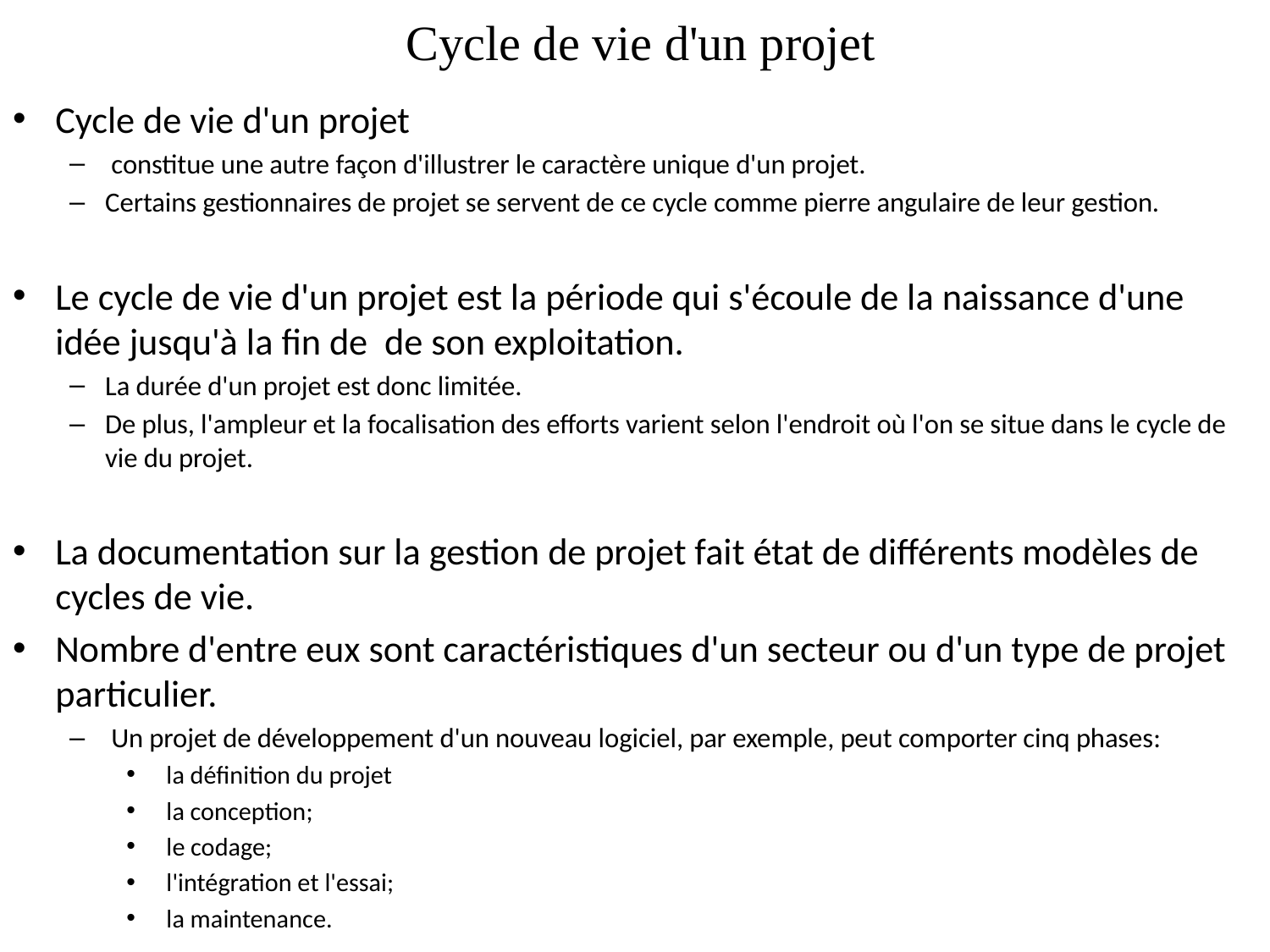

# Cycle de vie d'un projet
Cycle de vie d'un projet
 constitue une autre façon d'illustrer le caractère unique d'un projet.
Certains gestionnaires de projet se servent de ce cycle comme pierre angulaire de leur gestion.

Le cycle de vie d'un projet est la période qui s'écoule de la naissance d'une idée jusqu'à la fin de  de son exploitation.
La durée d'un projet est donc limitée.
De plus, l'ampleur et la focalisation des efforts varient selon l'endroit où l'on se situe dans le cycle de vie du projet.

La documentation sur la gestion de projet fait état de différents modèles de cycles de vie.
Nombre d'entre eux sont caractéristiques d'un secteur ou d'un type de projet particulier.
 Un projet de développement d'un nouveau logiciel, par exemple, peut comporter cinq phases:
  la définition du projet
  la conception;
  le codage;
  l'intégration et l'essai;
  la maintenance.